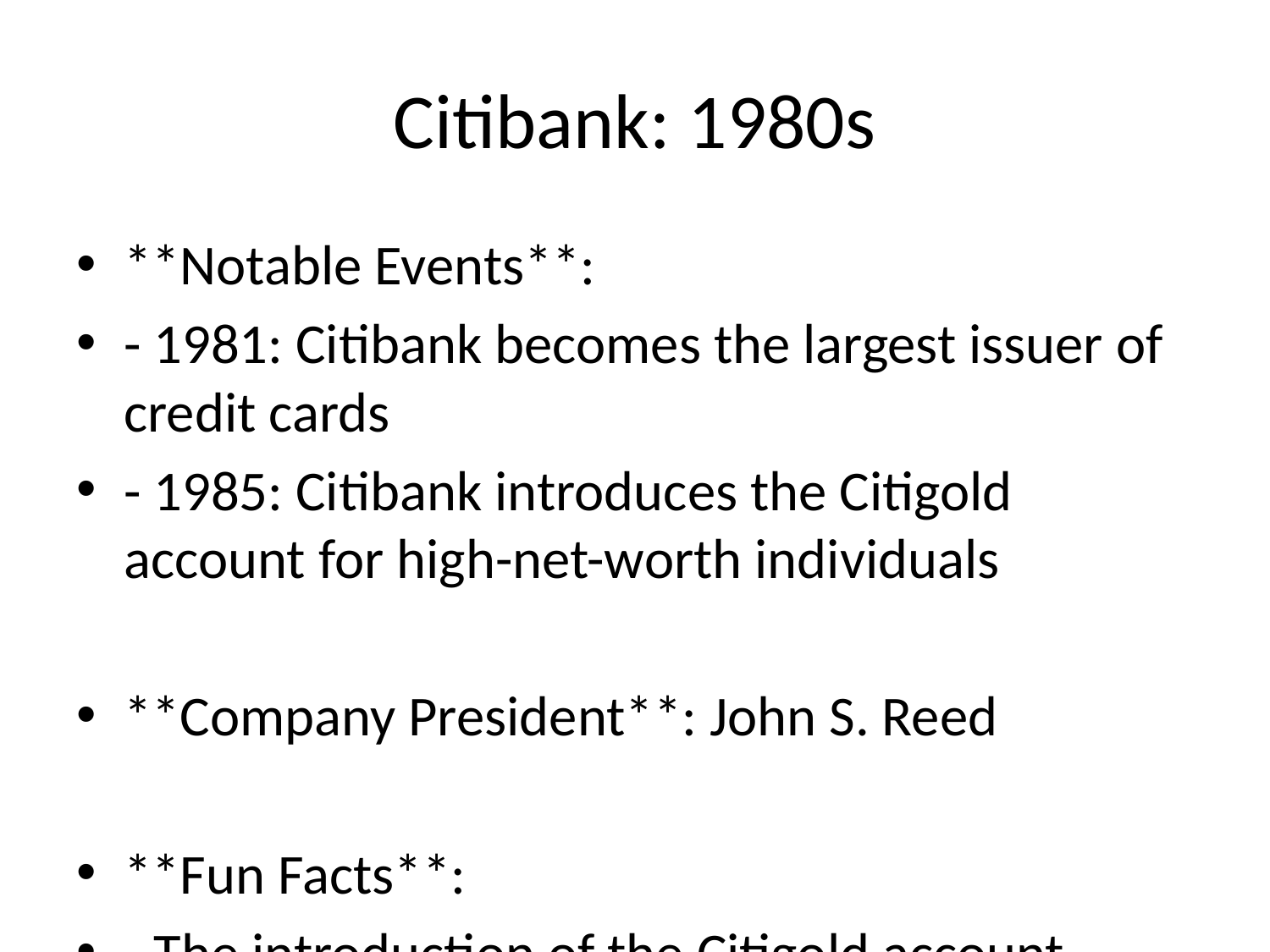

# Citibank: 1980s
**Notable Events**:
- 1981: Citibank becomes the largest issuer of credit cards
- 1985: Citibank introduces the Citigold account for high-net-worth individuals

**Company President**: John S. Reed

**Fun Facts**:
- The introduction of the Citigold account marked the beginning of personalized banking services.